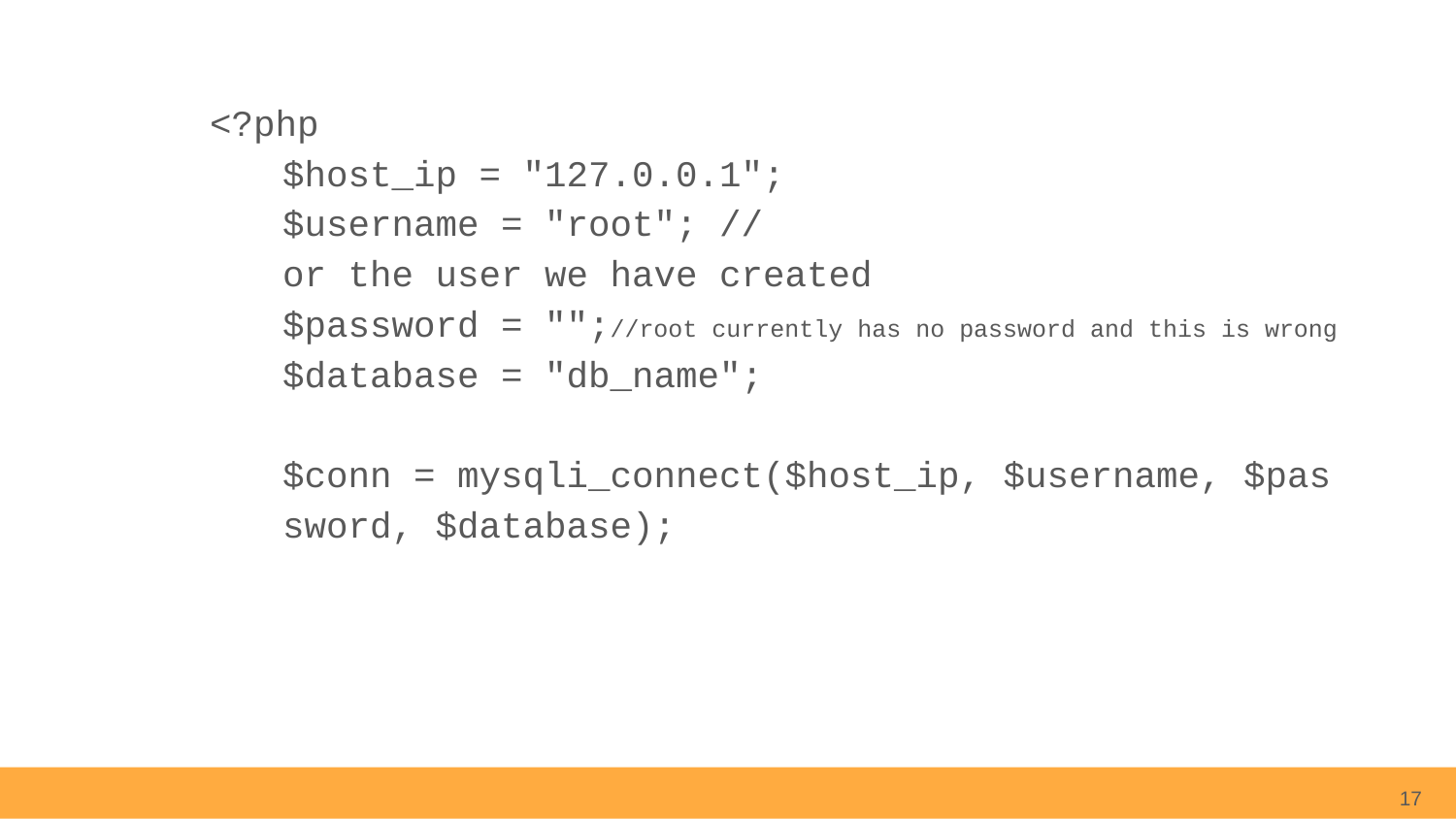

<?php
$host_ip = "127.0.0.1";
$username = "root"; //or the user we have created
$password = "";//root currently has no password and this is wrong
$database = "db_name";

$conn = mysqli_connect($host_ip, $username, $password, $database);

17